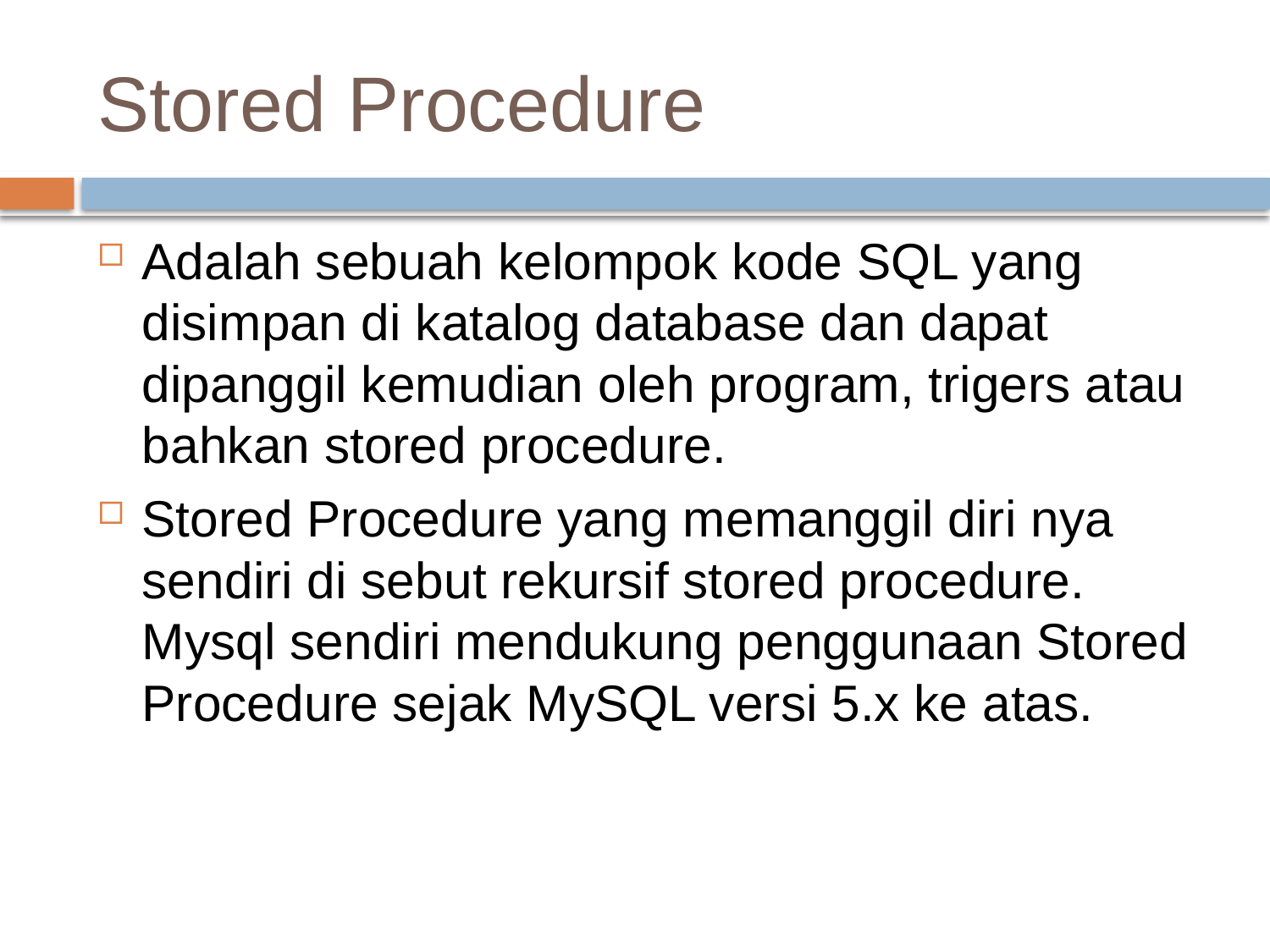

# Stored Procedure
Adalah sebuah kelompok kode SQL yang disimpan di katalog database dan dapat dipanggil kemudian oleh program, trigers atau bahkan stored procedure.
Stored Procedure yang memanggil diri nya sendiri di sebut rekursif stored procedure. Mysql sendiri mendukung penggunaan Stored Procedure sejak MySQL versi 5.x ke atas.